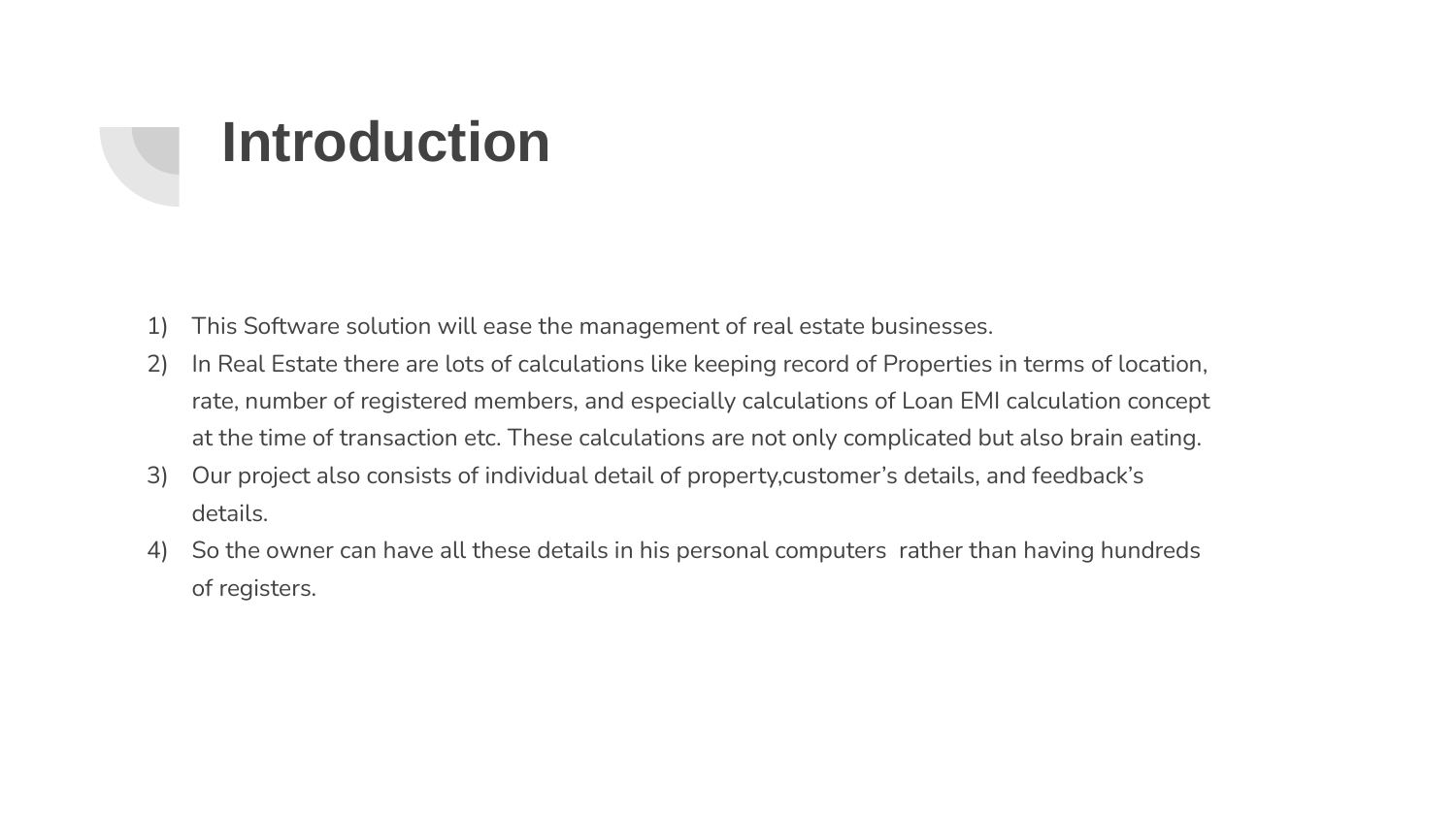

# Introduction
This Software solution will ease the management of real estate businesses.
In Real Estate there are lots of calculations like keeping record of Properties in terms of location, rate, number of registered members, and especially calculations of Loan EMI calculation concept at the time of transaction etc. These calculations are not only complicated but also brain eating.
Our project also consists of individual detail of property,customer’s details, and feedback’s details.
So the owner can have all these details in his personal computers  rather than having hundreds of registers.